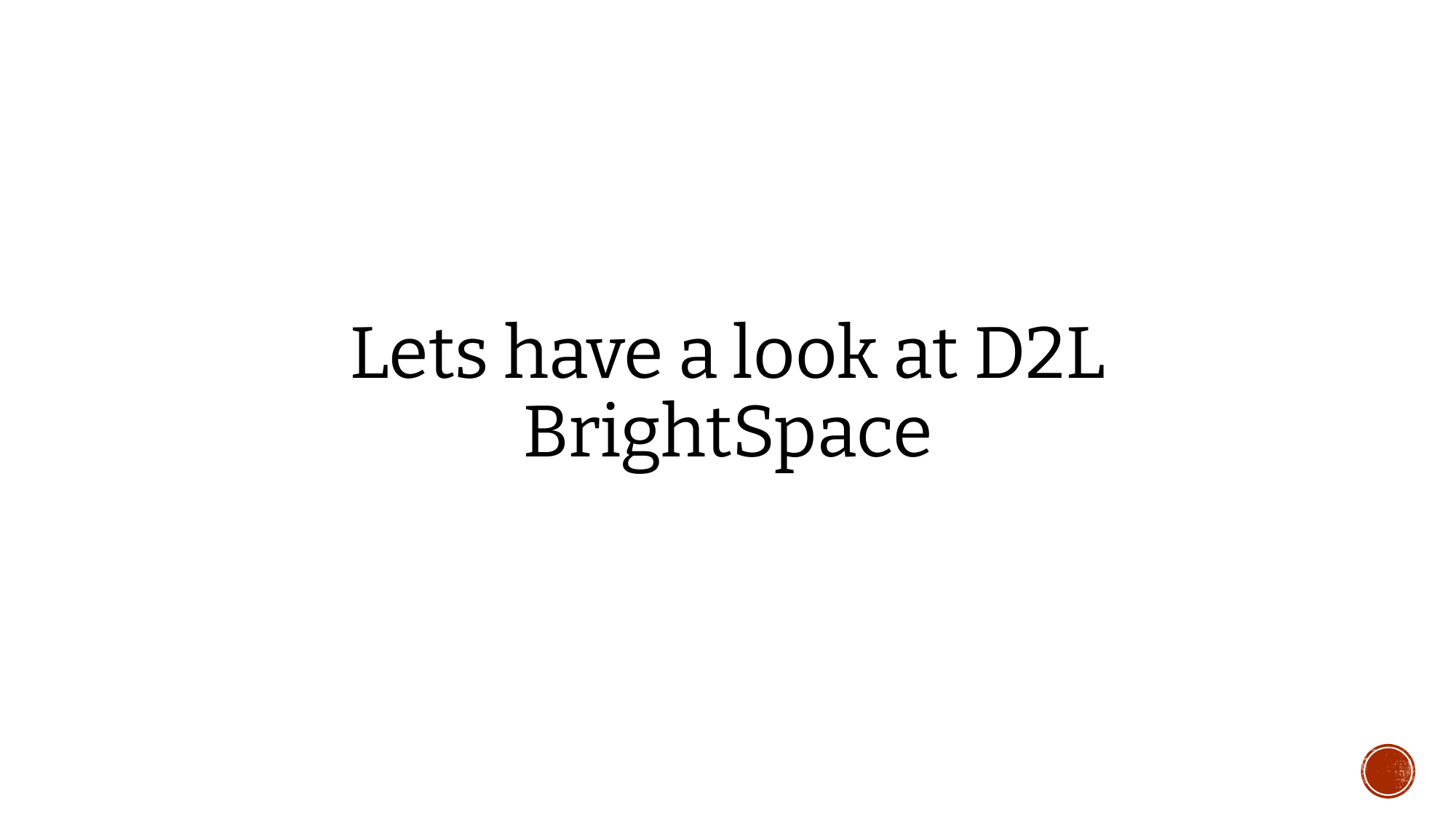

Lets have a look at D2L BrightSpace